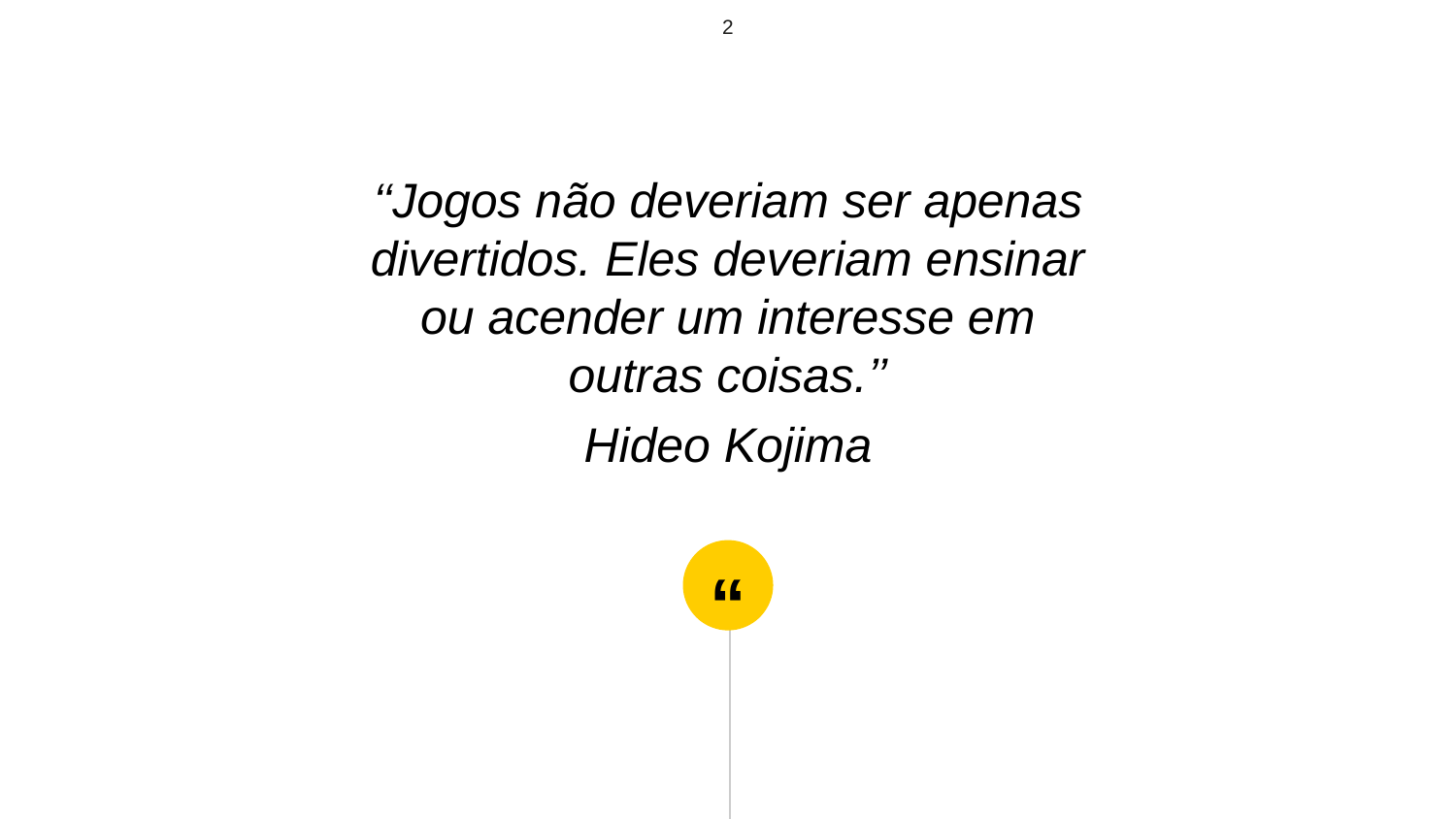

2
‘‘Jogos não deveriam ser apenas divertidos. Eles deveriam ensinar ou acender um interesse em outras coisas.’’
Hideo Kojima